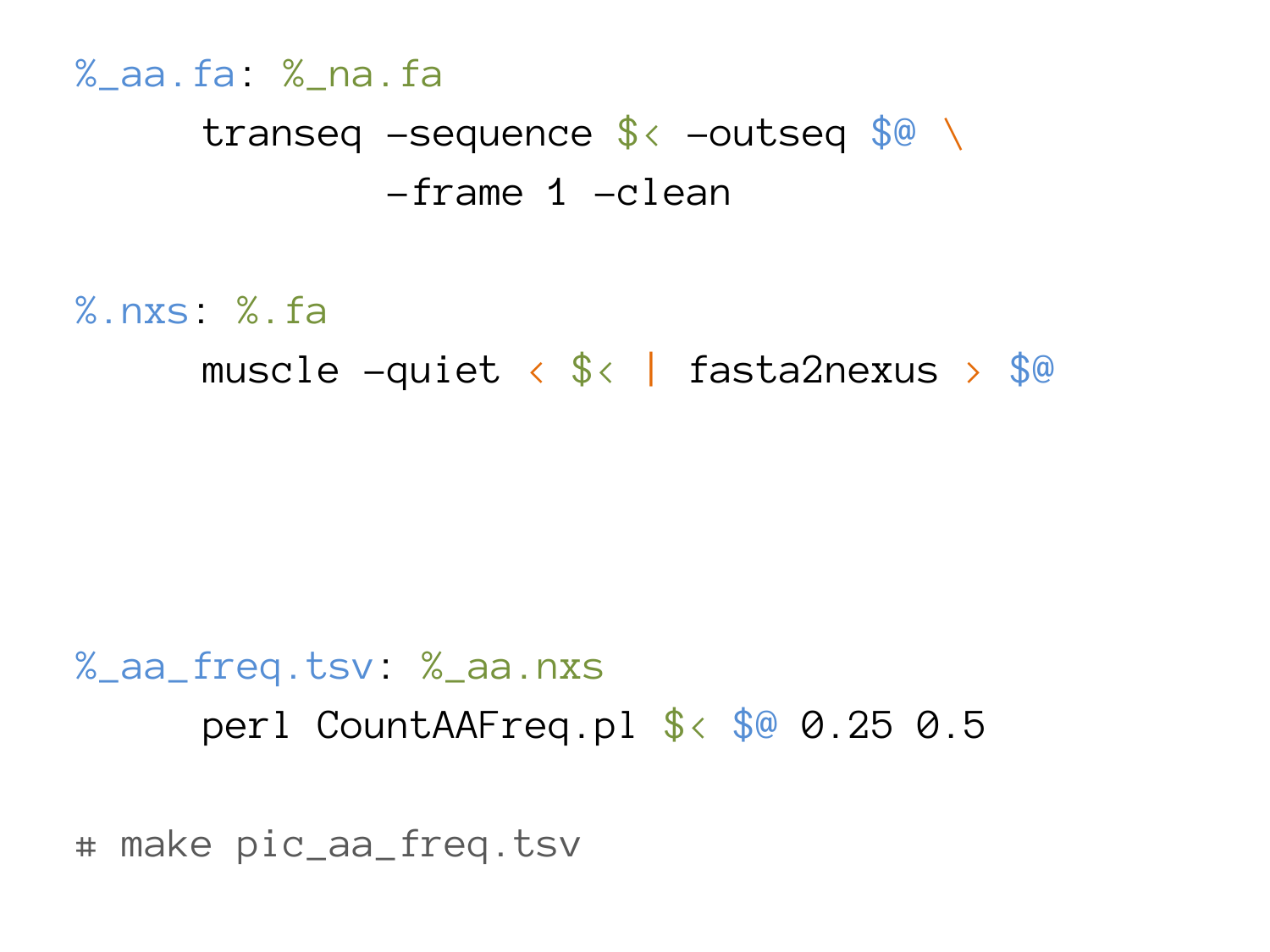

%_aa.fa: %_na.fa
	transeq -sequence $< -outseq $@ \
	        -frame 1 -clean

%.nxs: %.fa
	muscle -quiet < $< | fasta2nexus > $@

%_aa_freq.tsv: %_aa.nxs
	perl CountAAFreq.pl $< $@ 0.25 0.5

# make pic_aa_freq.tsv